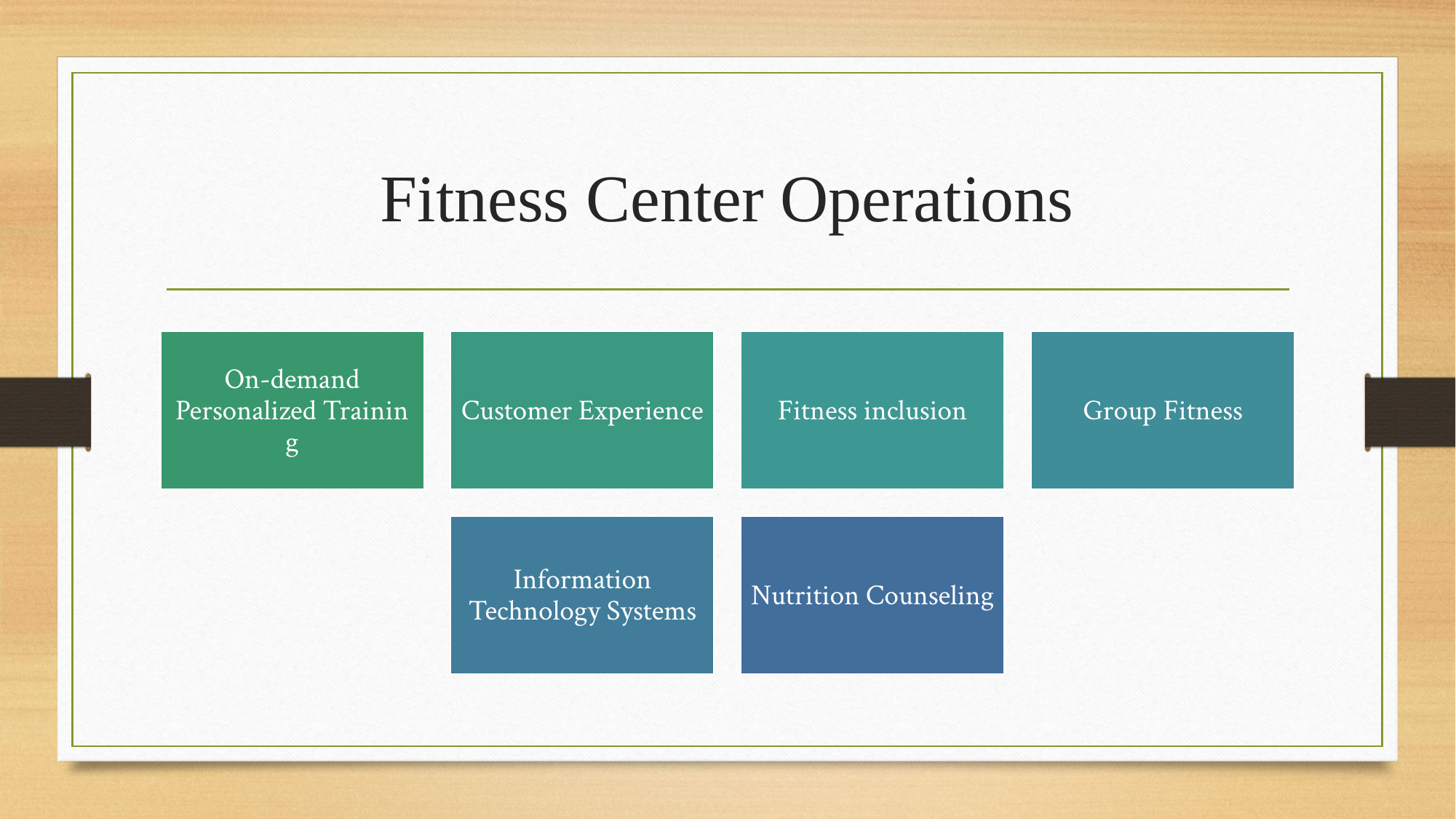

# Fitness Center Operations

On-demand Personalized Training

Customer Experience

Fitness inclusion

Group Fitness

Information Technology Systems

Nutrition Counseling